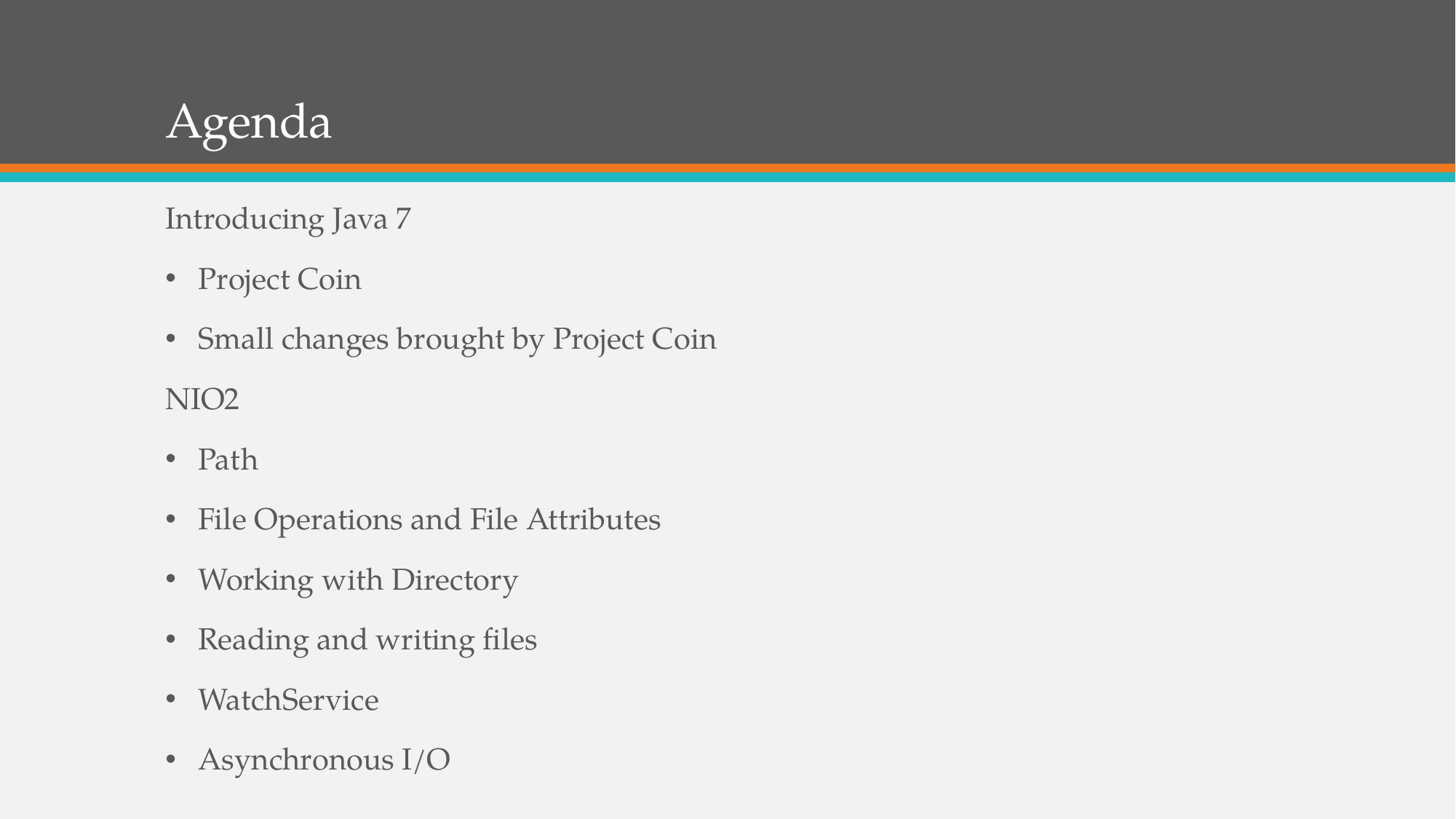

# Agenda
Introducing Java 7
Project Coin
Small changes brought by Project Coin
NIO2
Path
File Operations and File Attributes
Working with Directory
Reading and writing files
WatchService
Asynchronous I/O